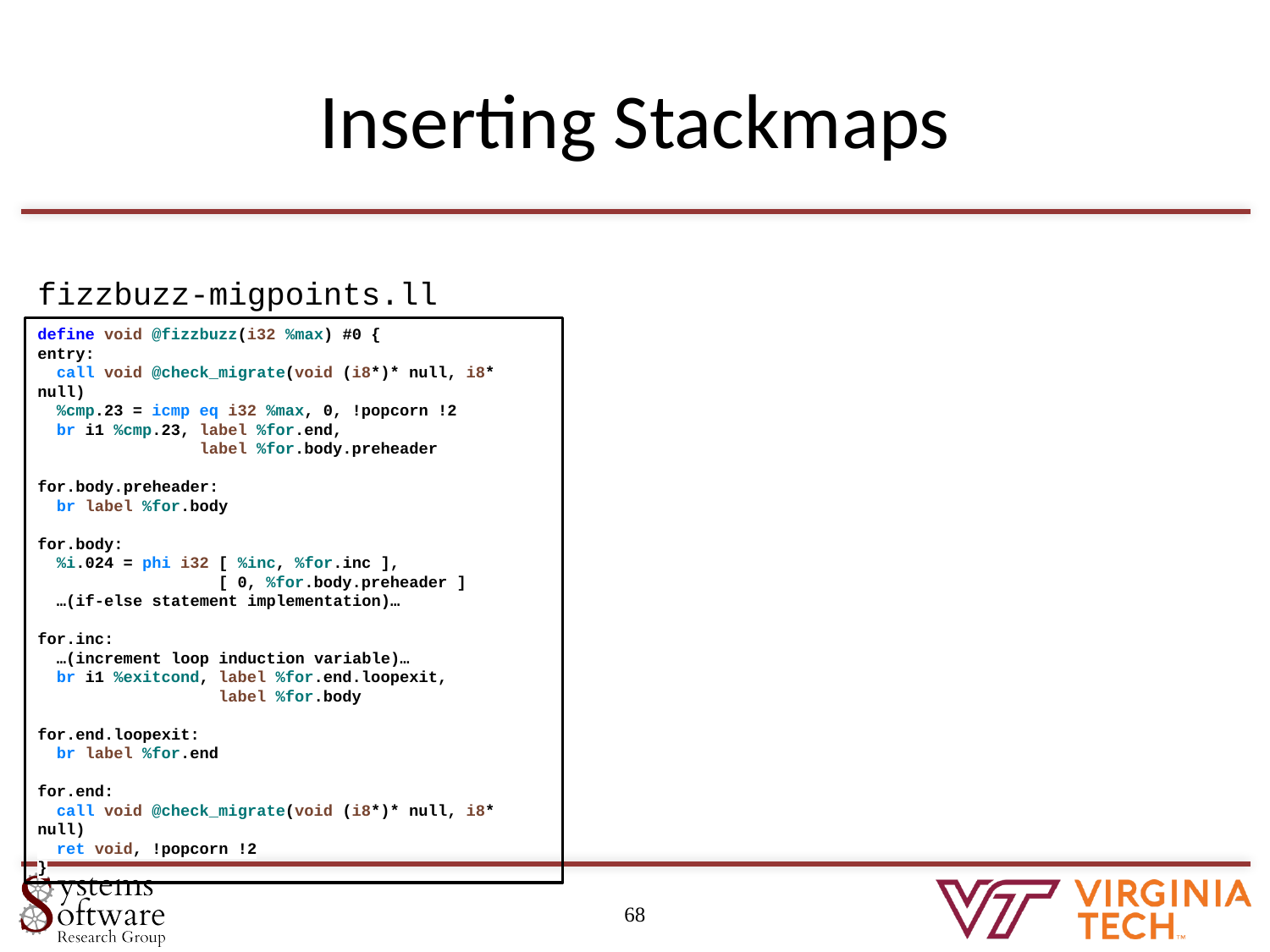

# Inserting Stackmaps
fizzbuzz-migpoints.ll
define void @fizzbuzz(i32 %max) #0 {
entry:
  call void @check_migrate(void (i8*)* null, i8* null)
  %cmp.23 = icmp eq i32 %max, 0, !popcorn !2
  br i1 %cmp.23, label %for.end,
                 label %for.body.preheader

for.body.preheader:
  br label %for.body

for.body:
  %i.024 = phi i32 [ %inc, %for.inc ],
                   [ 0, %for.body.preheader ]
  …(if-else statement implementation)…

for.inc:
  …(increment loop induction variable)…
  br i1 %exitcond, label %for.end.loopexit,
                   label %for.body

for.end.loopexit:
  br label %for.end

for.end:
  call void @check_migrate(void (i8*)* null, i8* null)
  ret void, !popcorn !2
}